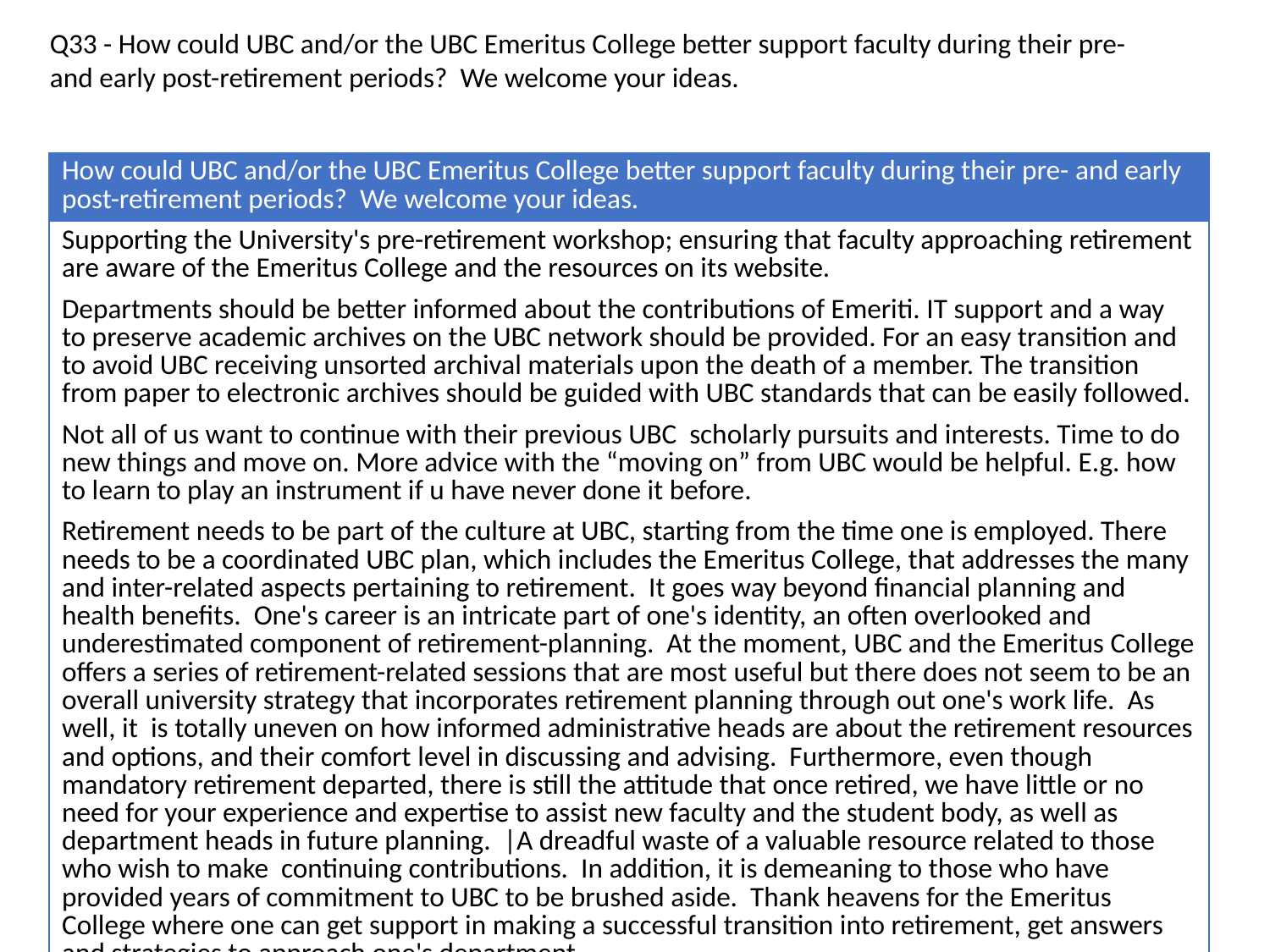

Q33 - How could UBC and/or the UBC Emeritus College better support faculty during their pre- and early post-retirement periods?  We welcome your ideas.
| How could UBC and/or the UBC Emeritus College better support faculty during their pre- and early post-retirement periods? We welcome your ideas. |
| --- |
| Supporting the University's pre-retirement workshop; ensuring that faculty approaching retirement are aware of the Emeritus College and the resources on its website. |
| Departments should be better informed about the contributions of Emeriti. IT support and a way to preserve academic archives on the UBC network should be provided. For an easy transition and to avoid UBC receiving unsorted archival materials upon the death of a member. The transition from paper to electronic archives should be guided with UBC standards that can be easily followed. |
| Not all of us want to continue with their previous UBC scholarly pursuits and interests. Time to do new things and move on. More advice with the “moving on” from UBC would be helpful. E.g. how to learn to play an instrument if u have never done it before. |
| Retirement needs to be part of the culture at UBC, starting from the time one is employed. There needs to be a coordinated UBC plan, which includes the Emeritus College, that addresses the many and inter-related aspects pertaining to retirement. It goes way beyond financial planning and health benefits. One's career is an intricate part of one's identity, an often overlooked and underestimated component of retirement-planning. At the moment, UBC and the Emeritus College offers a series of retirement-related sessions that are most useful but there does not seem to be an overall university strategy that incorporates retirement planning through out one's work life. As well, it is totally uneven on how informed administrative heads are about the retirement resources and options, and their comfort level in discussing and advising. Furthermore, even though mandatory retirement departed, there is still the attitude that once retired, we have little or no need for your experience and expertise to assist new faculty and the student body, as well as department heads in future planning. |A dreadful waste of a valuable resource related to those who wish to make continuing contributions. In addition, it is demeaning to those who have provided years of commitment to UBC to be brushed aside. Thank heavens for the Emeritus College where one can get support in making a successful transition into retirement, get answers and strategies to approach one's department. |